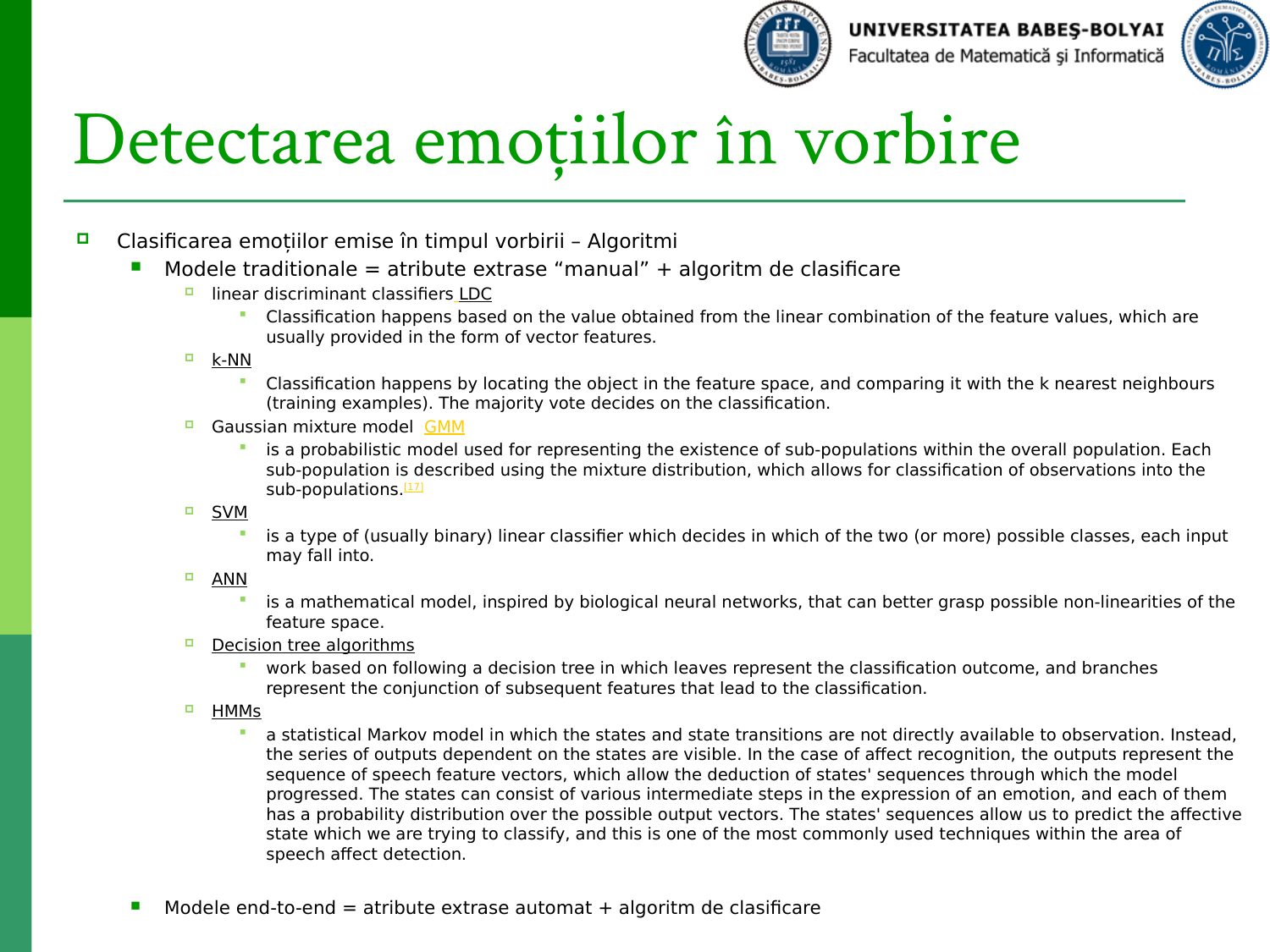

# Detectarea emoțiilor în vorbire
Clasificarea emoțiilor emise în timpul vorbirii – Algoritmi
Modele traditionale = atribute extrase “manual” + algoritm de clasificare
linear discriminant classifiers LDC
Classification happens based on the value obtained from the linear combination of the feature values, which are usually provided in the form of vector features.
k-NN
Classification happens by locating the object in the feature space, and comparing it with the k nearest neighbours (training examples). The majority vote decides on the classification.
Gaussian mixture model  GMM
is a probabilistic model used for representing the existence of sub-populations within the overall population. Each sub-population is described using the mixture distribution, which allows for classification of observations into the sub-populations.[17]
SVM
is a type of (usually binary) linear classifier which decides in which of the two (or more) possible classes, each input may fall into.
ANN
is a mathematical model, inspired by biological neural networks, that can better grasp possible non-linearities of the feature space.
Decision tree algorithms
work based on following a decision tree in which leaves represent the classification outcome, and branches represent the conjunction of subsequent features that lead to the classification.
HMMs
a statistical Markov model in which the states and state transitions are not directly available to observation. Instead, the series of outputs dependent on the states are visible. In the case of affect recognition, the outputs represent the sequence of speech feature vectors, which allow the deduction of states' sequences through which the model progressed. The states can consist of various intermediate steps in the expression of an emotion, and each of them has a probability distribution over the possible output vectors. The states' sequences allow us to predict the affective state which we are trying to classify, and this is one of the most commonly used techniques within the area of speech affect detection.

Modele end-to-end = atribute extrase automat + algoritm de clasificare